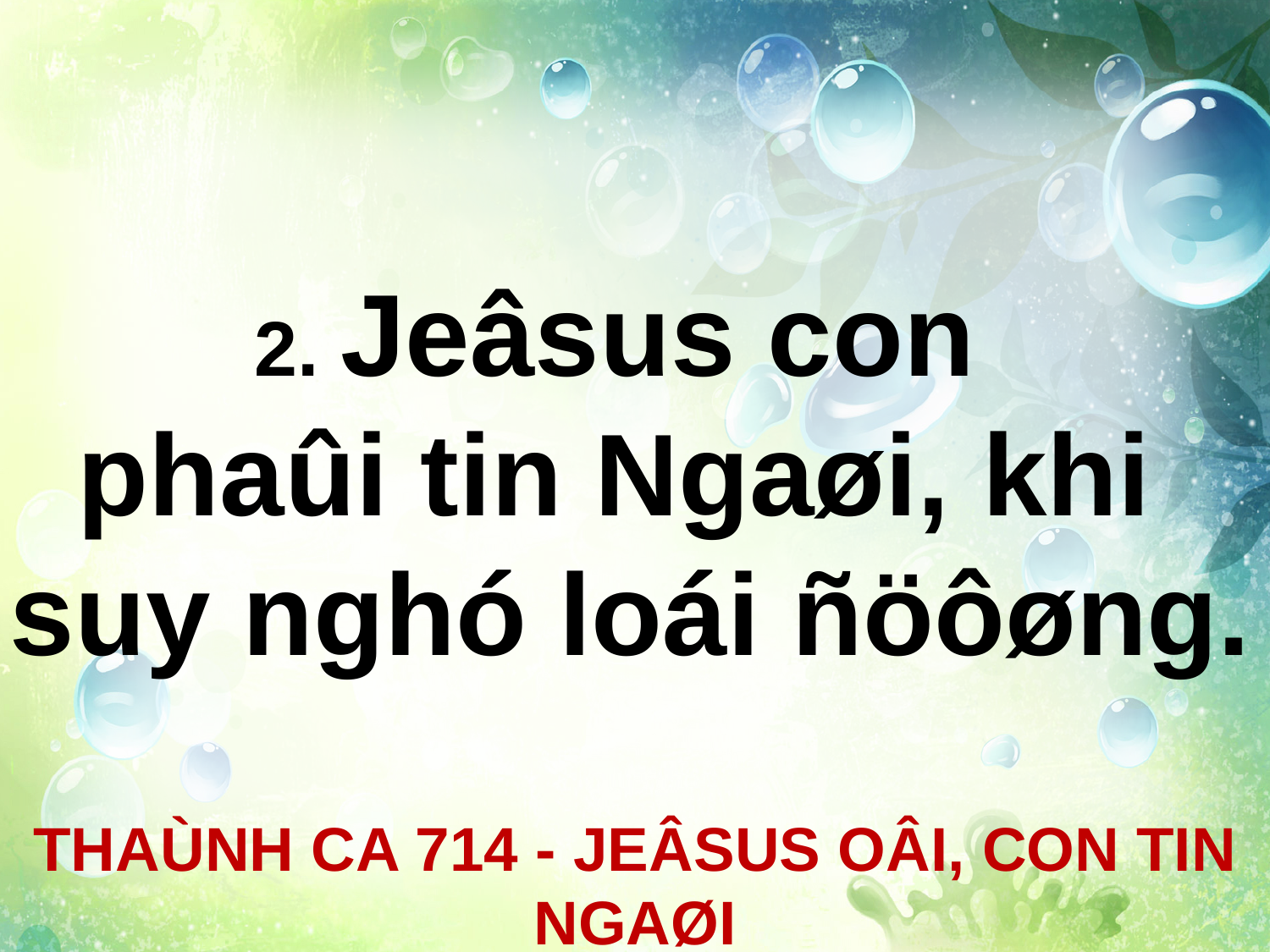

2. Jeâsus con
phaûi tin Ngaøi, khi
suy nghó loái ñöôøng.
THAÙNH CA 714 - JEÂSUS OÂI, CON TIN NGAØI